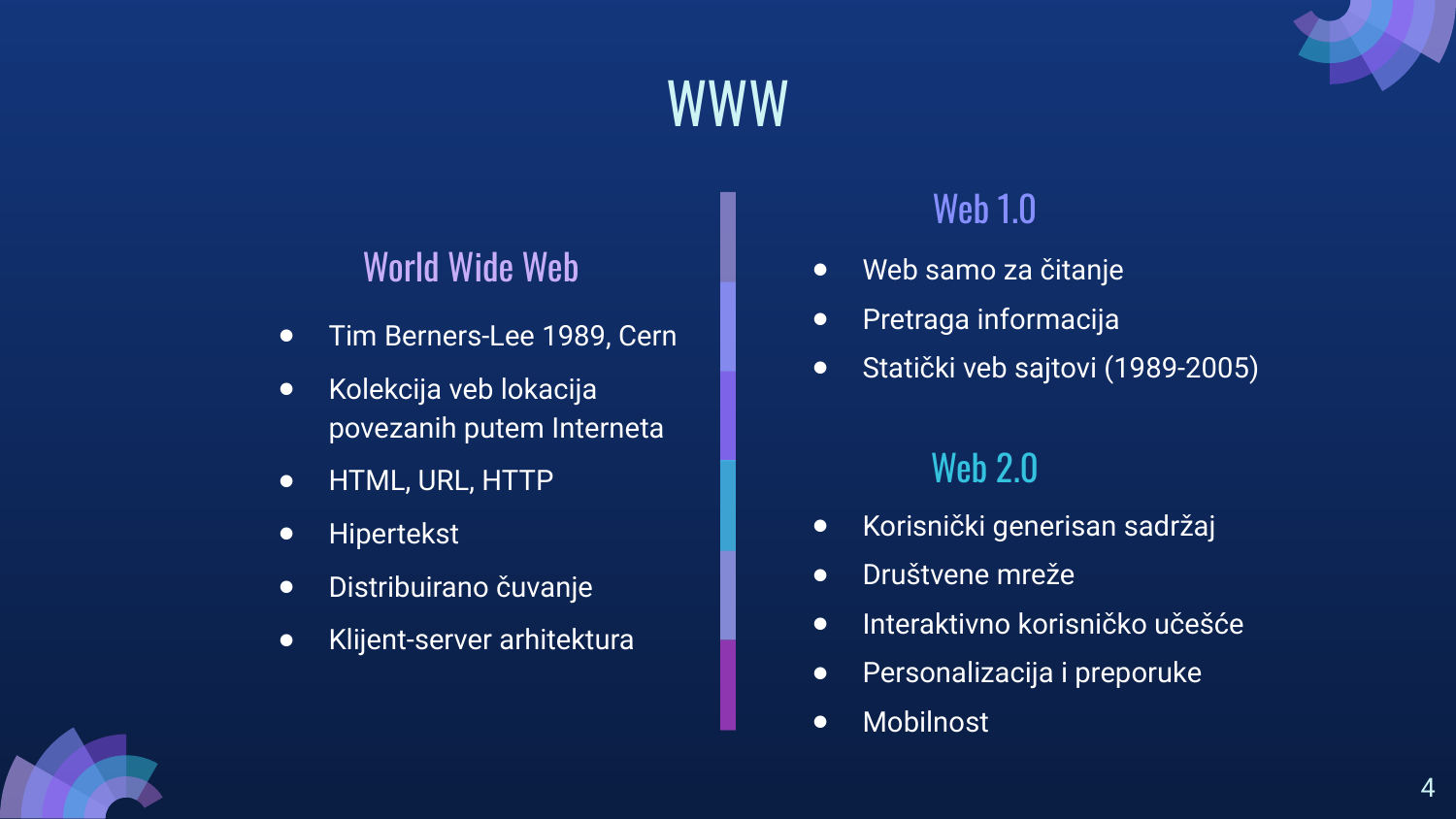

# WWW
Web 1.0

Web samo za čitanje
Pretraga informacija
Statički veb sajtovi (1989-2005)
World Wide Web
Tim Berners-Lee 1989, Cern
Kolekcija veb lokacija povezanih putem Interneta
HTML, URL, HTTP
Hipertekst
Distribuirano čuvanje
Klijent-server arhitektura
Web 2.0
Korisnički generisan sadržaj
Društvene mreže
Interaktivno korisničko učešće
Personalizacija i preporuke
Mobilnost
4